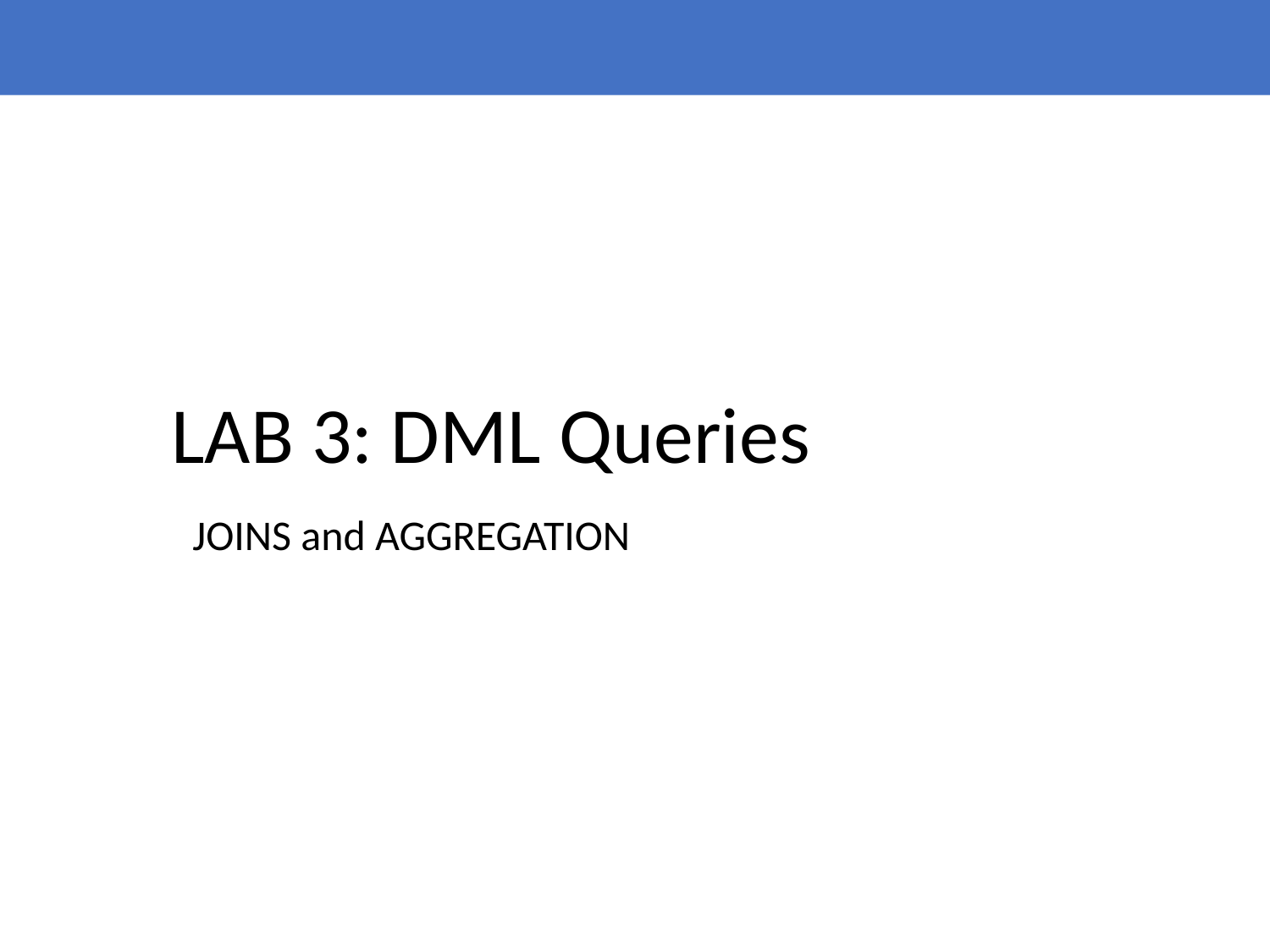

# LAB 3: DML Queries
JOINS and AGGREGATION